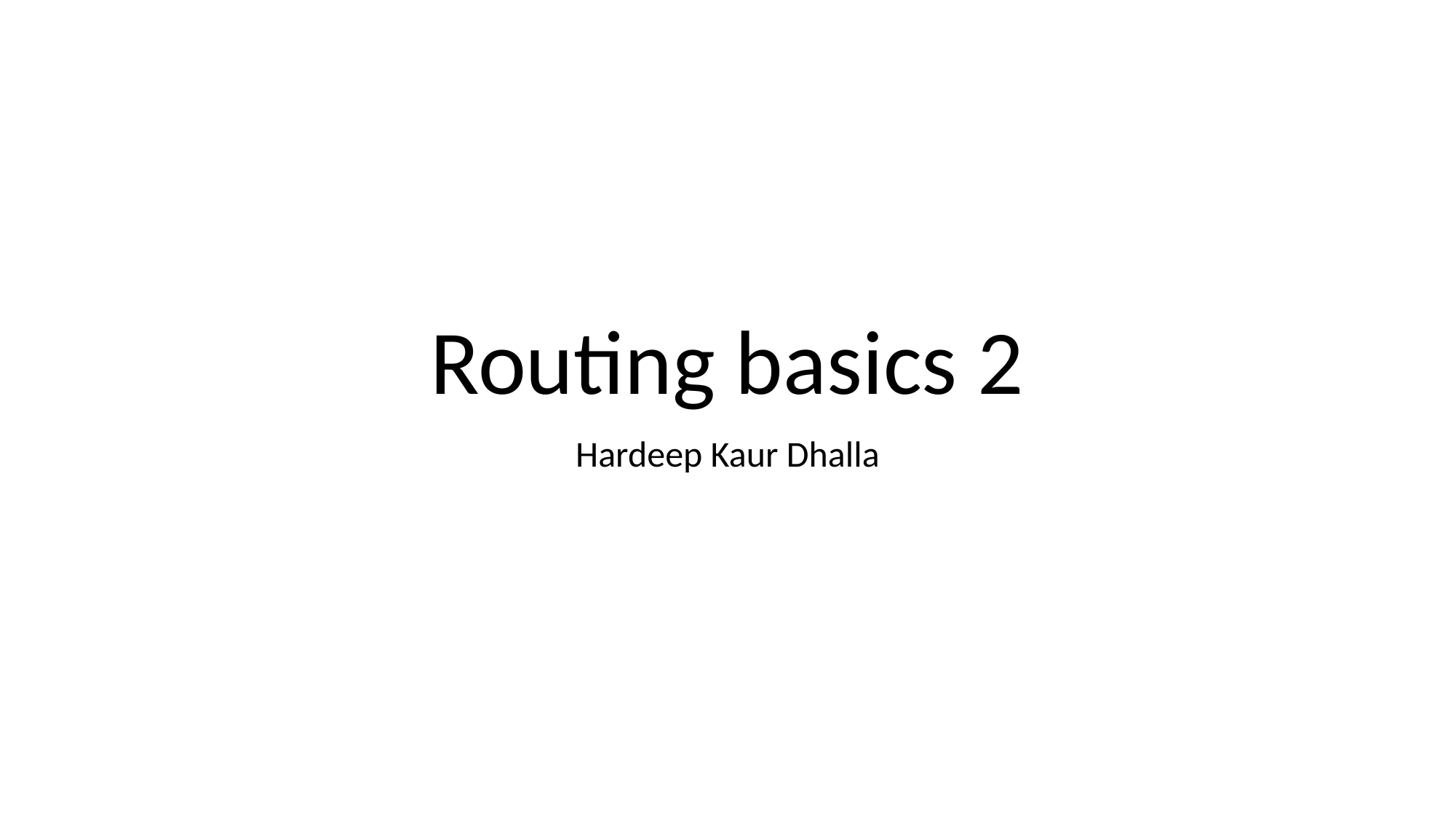

# Routing basics 2
Hardeep Kaur Dhalla